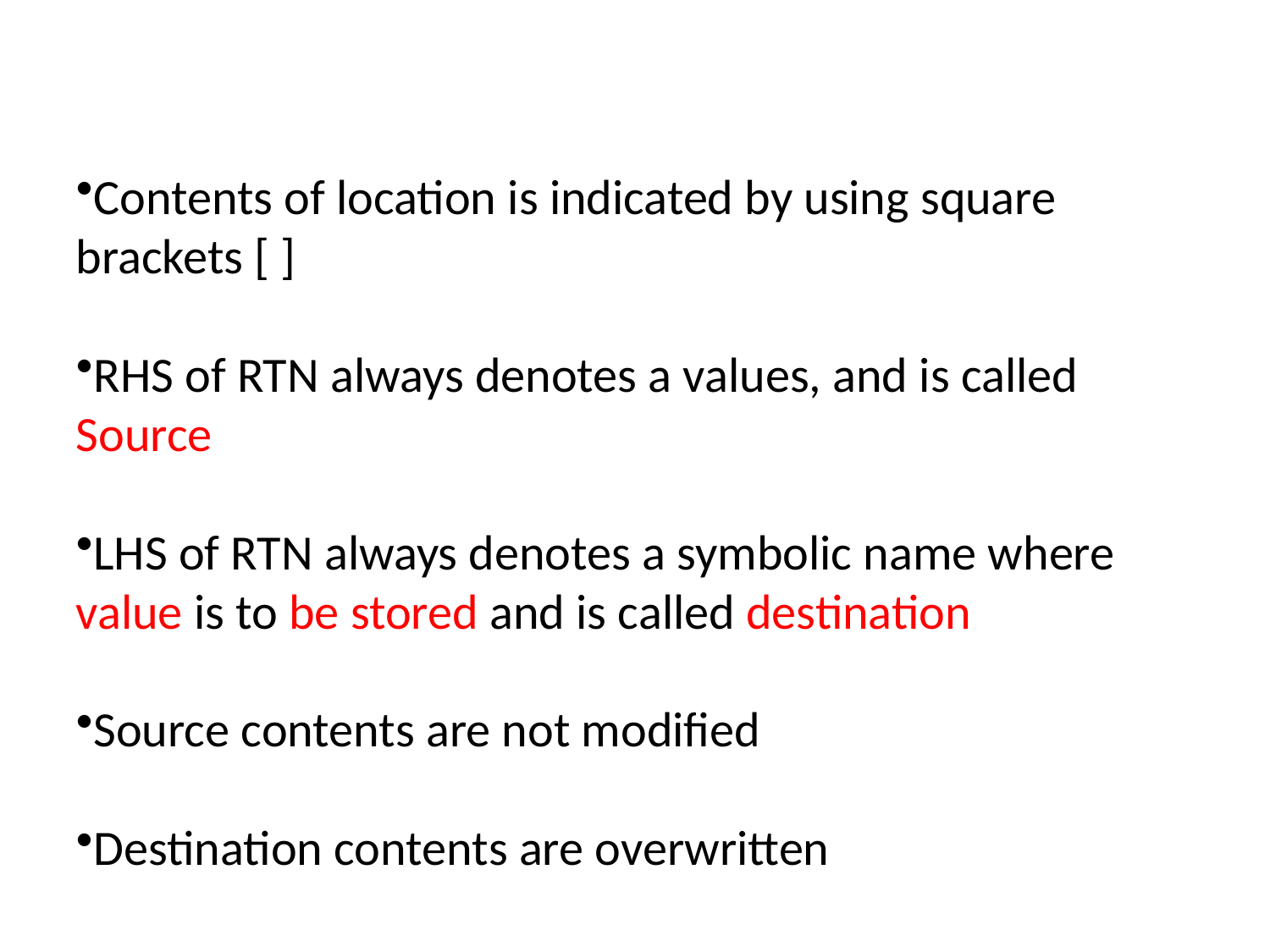

Contents of location is indicated by using square brackets [ ]

RHS of RTN always denotes a values, and is called Source

LHS of RTN always denotes a symbolic name where value is to be stored and is called destination

Source contents are not modified

Destination contents are overwritten